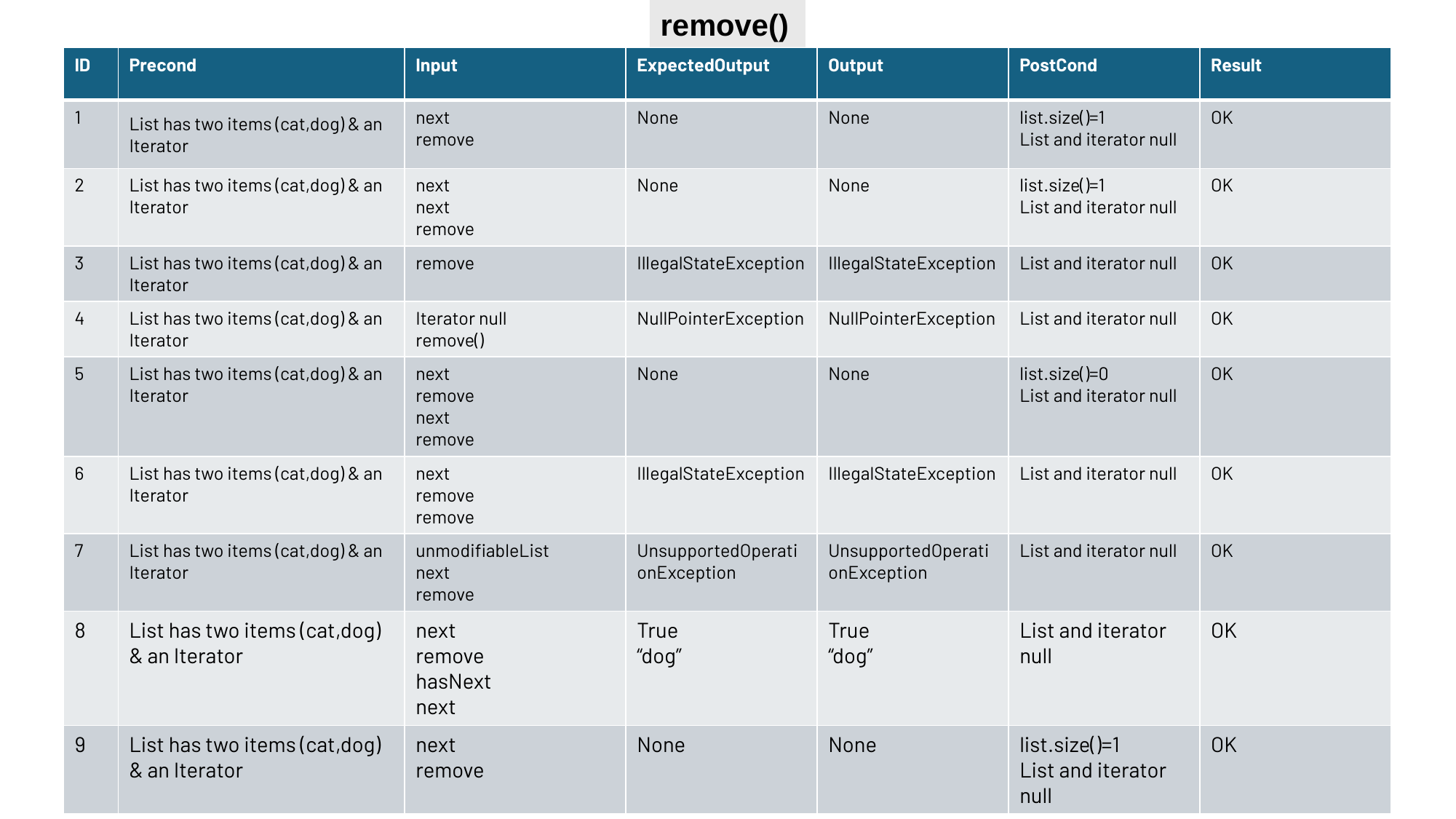

remove()
| ID | Precond | Input | ExpectedOutput | Output | PostCond | Result |
| --- | --- | --- | --- | --- | --- | --- |
| 1 | List has two items (cat,dog) & an Iterator | next remove | None | None | list.size()=1 List and iterator null | OK |
| 2 | List has two items (cat,dog) & an Iterator | next next remove | None | None | list.size()=1 List and iterator null | OK |
| 3 | List has two items (cat,dog) & an Iterator | remove | IllegalStateException | IllegalStateException | List and iterator null | OK |
| 4 | List has two items (cat,dog) & an Iterator | Iterator null remove() | NullPointerException | NullPointerException | List and iterator null | OK |
| 5 | List has two items (cat,dog) & an Iterator | next remove next remove | None | None | list.size()=0 List and iterator null | OK |
| 6 | List has two items (cat,dog) & an Iterator | next remove remove | IllegalStateException | IllegalStateException | List and iterator null | OK |
| 7 | List has two items (cat,dog) & an Iterator | unmodifiableList next remove | UnsupportedOperationException | UnsupportedOperationException | List and iterator null | OK |
| 8 | List has two items (cat,dog) & an Iterator | next remove hasNext next | True “dog” | True “dog” | List and iterator null | OK |
| 9 | List has two items (cat,dog) & an Iterator | next remove | None | None | list.size()=1 List and iterator null | OK |